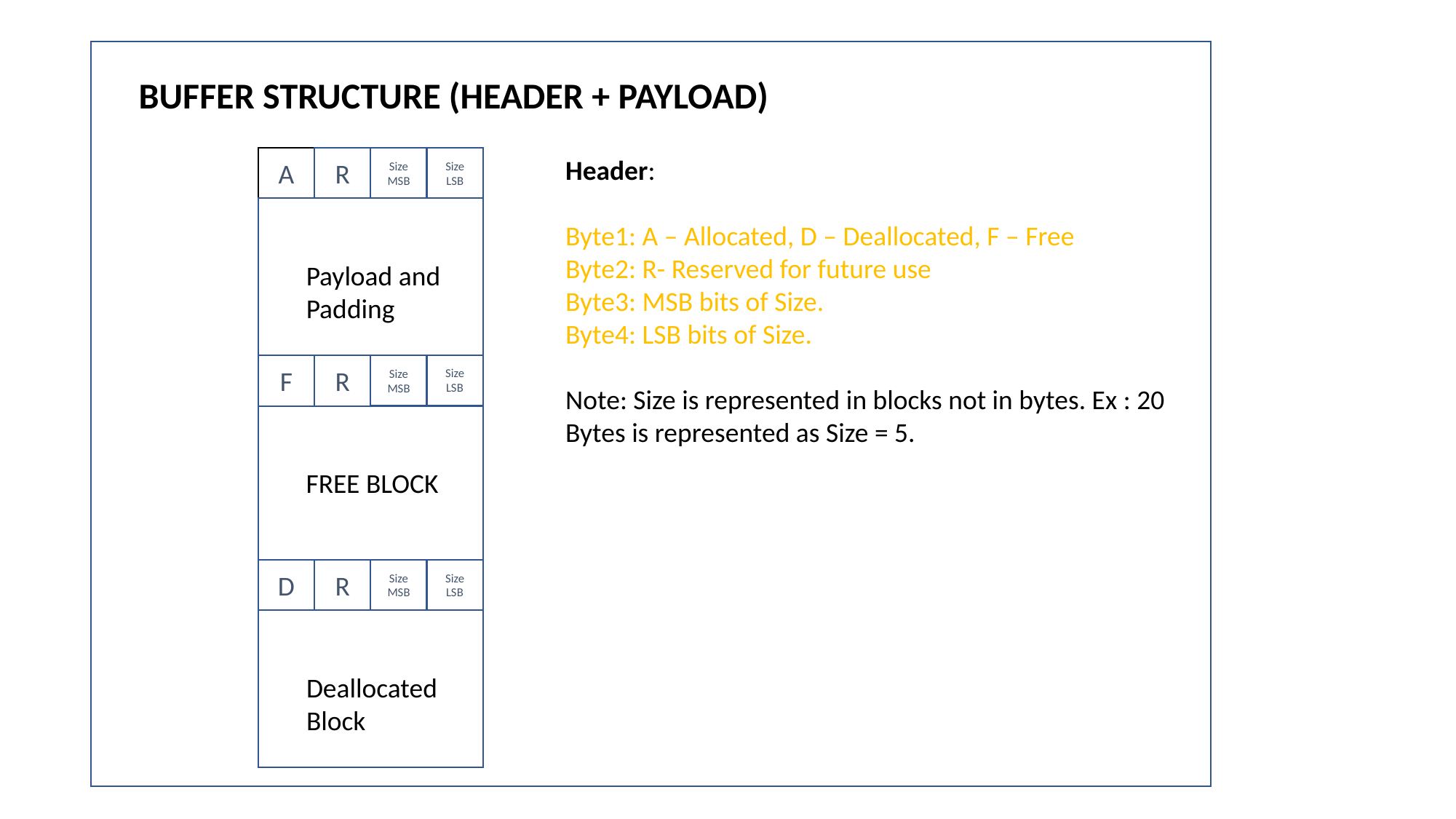

BUFFER STRUCTURE (HEADER + PAYLOAD)

Size LSB

Header:

Byte1: A – Allocated, D – Deallocated, F – Free
Byte2: R- Reserved for future use
Byte3: MSB bits of Size.
Byte4: LSB bits of Size.

Note: Size is represented in blocks not in bytes. Ex : 20 Bytes is represented as Size = 5.

A
Size MSB
R

Payload and
Padding

Size LSB

Size MSB
F
R

FREE BLOCK
Size MSB

Size LSB

D
R

Deallocated
Block